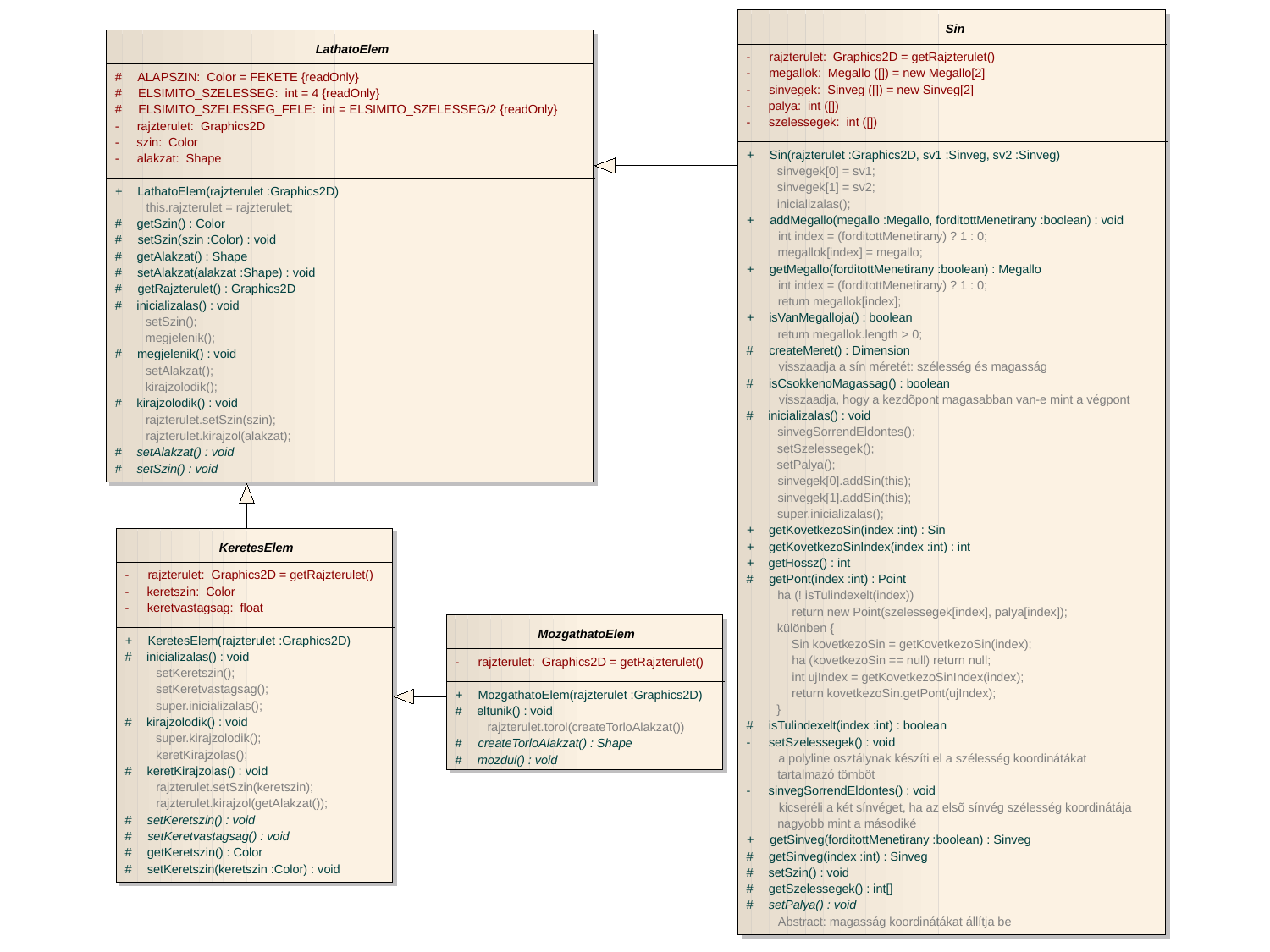

Sin

LathatoElem

-
rajzterulet:  Graphics2D = getRajzterulet()

-
megallok:  Megallo ([]) = new Megallo[2]
#
ALAPSZIN:  Color = FEKETE {readOnly}
-
sinvegek:  Sinveg ([]) = new Sinveg[2]
#
ELSIMITO_SZELESSEG:  int = 4 {readOnly}
-
palya:  int ([])
#
ELSIMITO_SZELESSEG_FELE:  int = ELSIMITO_SZELESSEG/2 {readOnly}
-
szelessegek:  int ([])
-
rajzterulet:  Graphics2D
-
szin:  Color

+
Sin(rajzterulet :Graphics2D, sv1 :Sinveg, sv2 :Sinveg)
-
alakzat:  Shape
sinvegek[0] = sv1;

sinvegek[1] = sv2;
+
LathatoElem(rajzterulet :Graphics2D)
inicializalas();
this.rajzterulet = rajzterulet;
+
addMegallo(megallo :Megallo, forditottMenetirany :boolean) : void
#
getSzin() : Color
int index = (forditottMenetirany) ? 1 : 0;
#
setSzin(szin :Color) : void
megallok[index] = megallo;
#
getAlakzat() : Shape
+
getMegallo(forditottMenetirany :boolean) : Megallo
#
setAlakzat(alakzat :Shape) : void
int index = (forditottMenetirany) ? 1 : 0;
#
getRajzterulet() : Graphics2D
return megallok[index];
#
inicializalas() : void
+
isVanMegalloja() : boolean
setSzin();
return megallok.length > 0;
megjelenik();
#
createMeret() : Dimension
#
megjelenik() : void
visszaadja a sín méretét: szélesség és magasság
setAlakzat();
#
isCsokkenoMagassag() : boolean
kirajzolodik();
visszaadja, hogy a kezdõpont magasabban van-e mint a végpont
#
kirajzolodik() : void
#
inicializalas() : void
rajzterulet.setSzin(szin);
sinvegSorrendEldontes();
rajzterulet.kirajzol(alakzat);
setSzelessegek();
#
setAlakzat() : void
setPalya();
#
setSzin() : void
sinvegek[0].addSin(this);
sinvegek[1].addSin(this);
super.inicializalas();
+
getKovetkezoSin(index :int) : Sin

KeretesElem

-
rajzterulet:  Graphics2D = getRajzterulet()
-
keretszin:  Color
-
keretvastagsag:  float

MozgathatoElem

+
KeretesElem(rajzterulet :Graphics2D)
#
inicializalas() : void

-
rajzterulet:  Graphics2D = getRajzterulet()
setKeretszin();
setKeretvastagsag();

+
MozgathatoElem(rajzterulet :Graphics2D)
super.inicializalas();
#
eltunik() : void
#
kirajzolodik() : void
rajzterulet.torol(createTorloAlakzat())
super.kirajzolodik();
#
createTorloAlakzat() : Shape
keretKirajzolas();
#
mozdul() : void
#
keretKirajzolas() : void
rajzterulet.setSzin(keretszin);
rajzterulet.kirajzol(getAlakzat());
#
setKeretszin() : void
#
setKeretvastagsag() : void
#
getKeretszin() : Color
#
setKeretszin(keretszin :Color) : void

+
getKovetkezoSinIndex(index :int) : int
+
getHossz() : int
#
getPont(index :int) : Point
ha (! isTulindexelt(index))
    return new Point(szelessegek[index], palya[index]);
különben {
    Sin kovetkezoSin = getKovetkezoSin(index);
    ha (kovetkezoSin == null) return null;
    int ujIndex = getKovetkezoSinIndex(index);
    return kovetkezoSin.getPont(ujIndex);

}
#
isTulindexelt(index :int) : boolean
-
setSzelessegek() : void
a polyline osztálynak készíti el a szélesség koordinátákat
tartalmazó tömböt
-
sinvegSorrendEldontes() : void
kicseréli a két sínvéget, ha az elsõ sínvég szélesség koordinátája
nagyobb mint a másodiké
+
getSinveg(forditottMenetirany :boolean) : Sinveg
#
getSinveg(index :int) : Sinveg
#
setSzin() : void
#
getSzelessegek() : int[]
#
setPalya() : void
Abstract: magasság koordinátákat állítja be